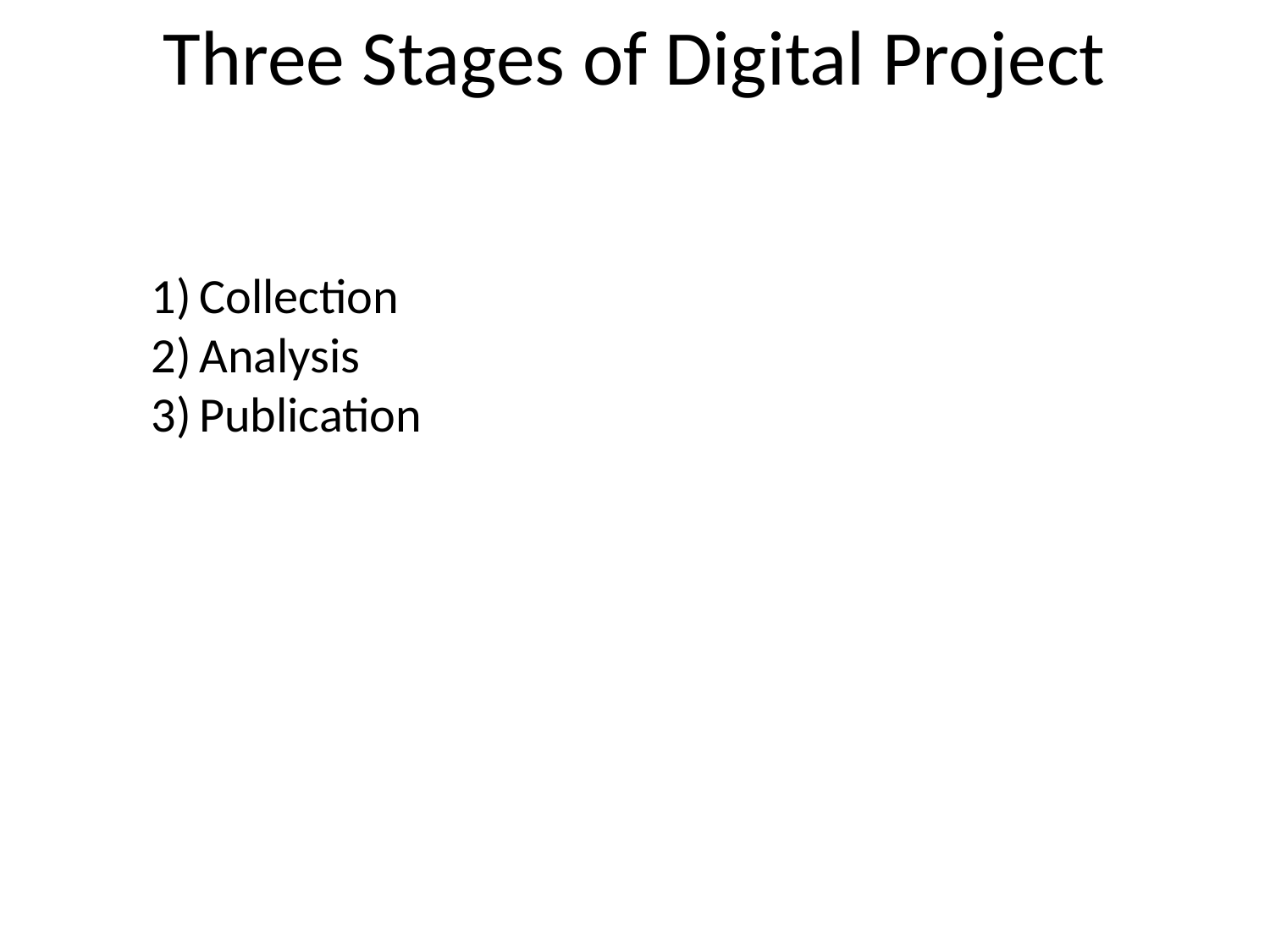

Three Stages of Digital Project
Collection
Analysis
Publication